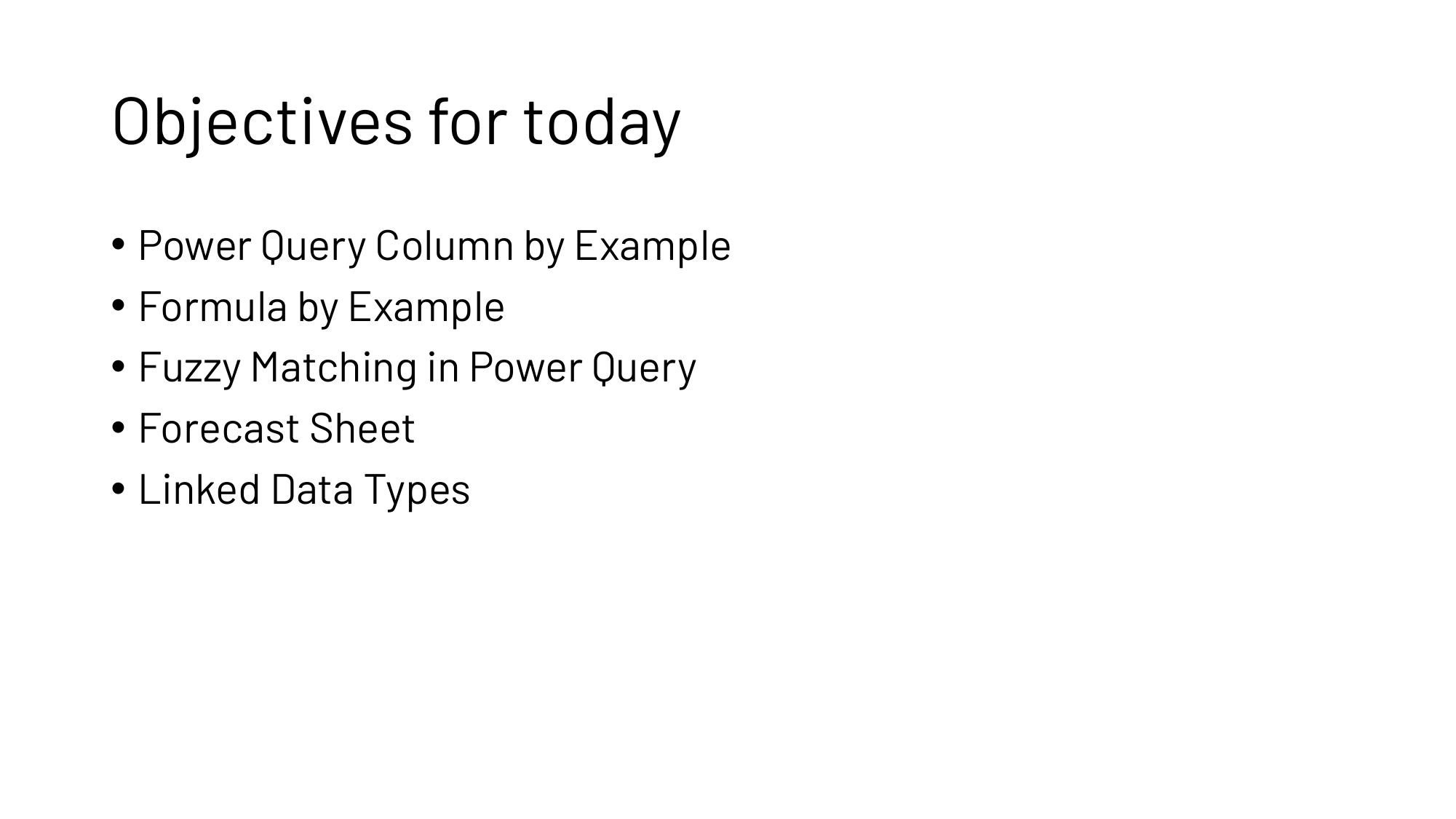

# Objectives for today
Power Query Column by Example
Formula by Example
Fuzzy Matching in Power Query
Forecast Sheet
Linked Data Types